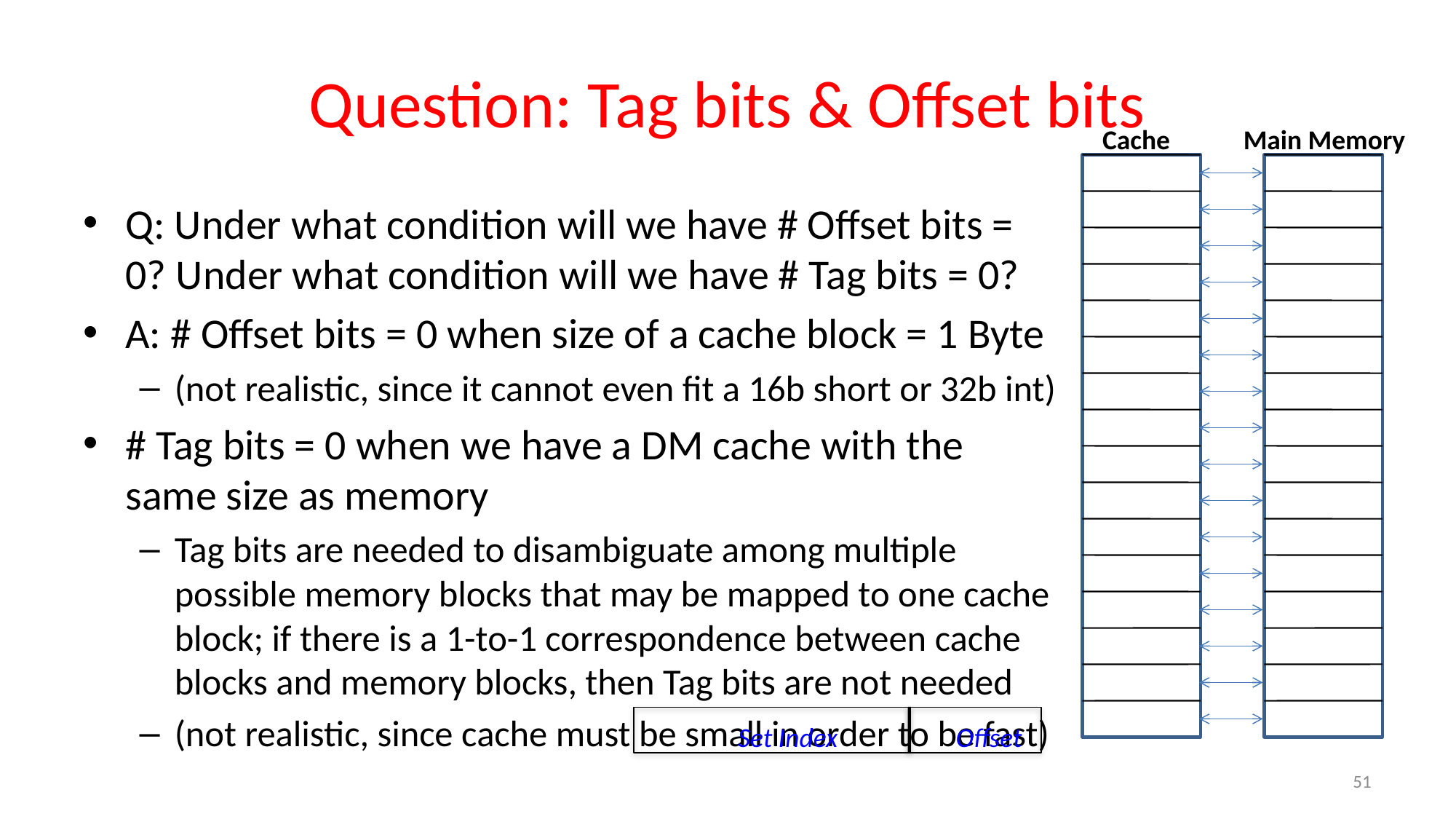

# Question: Tag bits & Offset bits
Cache
Main Memory

Q: Under what condition will we have # Offset bits = 0? Under what condition will we have # Tag bits = 0?
A: # Offset bits = 0 when size of a cache block = 1 Byte
(not realistic, since it cannot even fit a 16b short or 32b int)
# Tag bits = 0 when we have a DM cache with the same size as memory
Tag bits are needed to disambiguate among multiple possible memory blocks that may be mapped to one cache block; if there is a 1-to-1 correspondence between cache blocks and memory blocks, then Tag bits are not needed
(not realistic, since cache must be small in order to be fast)

Set Index
Offset
51